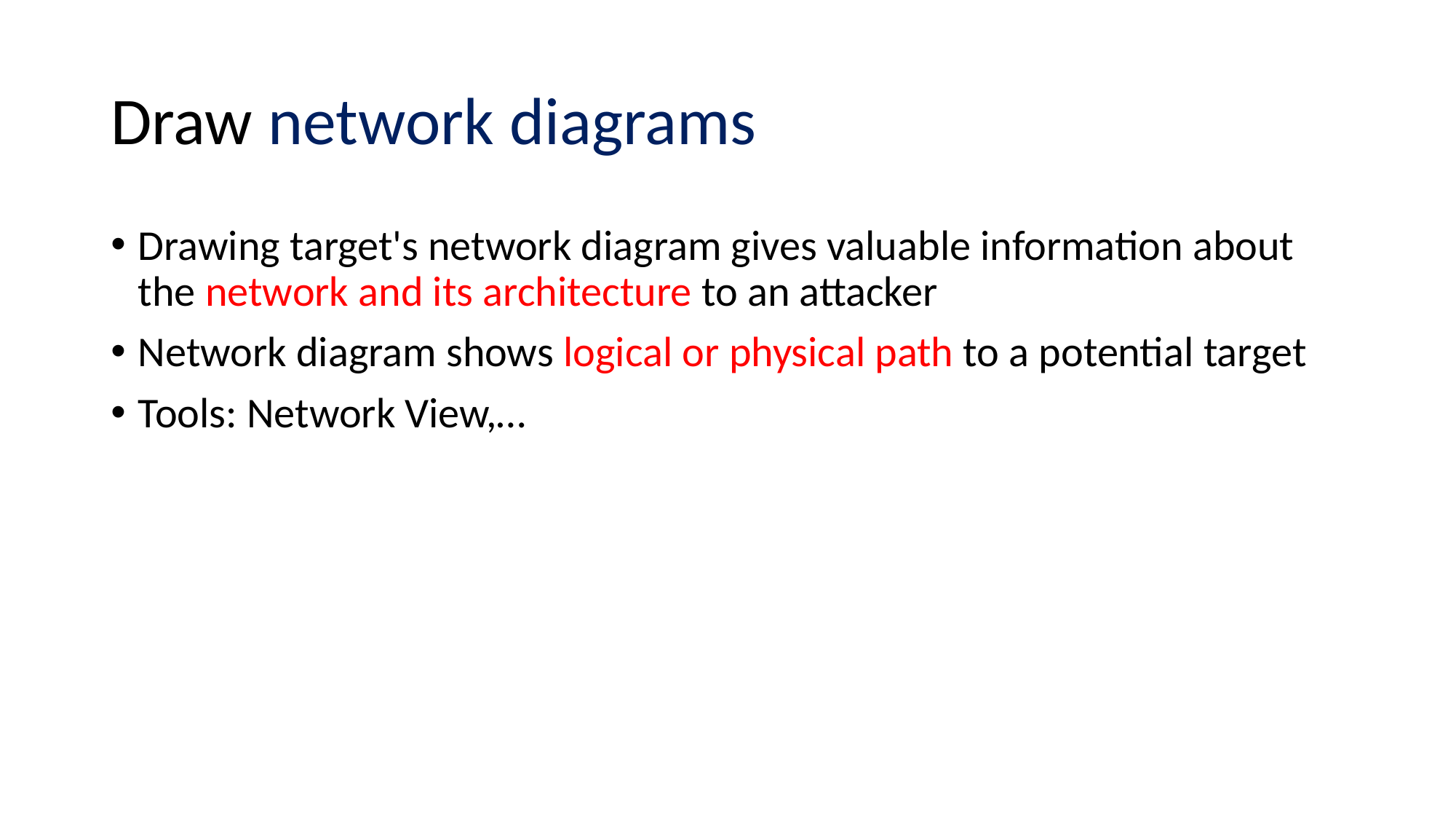

# Draw network diagrams
Drawing target's network diagram gives valuable information about the network and its architecture to an attacker
Network diagram shows logical or physical path to a potential target
Tools: Network View,…